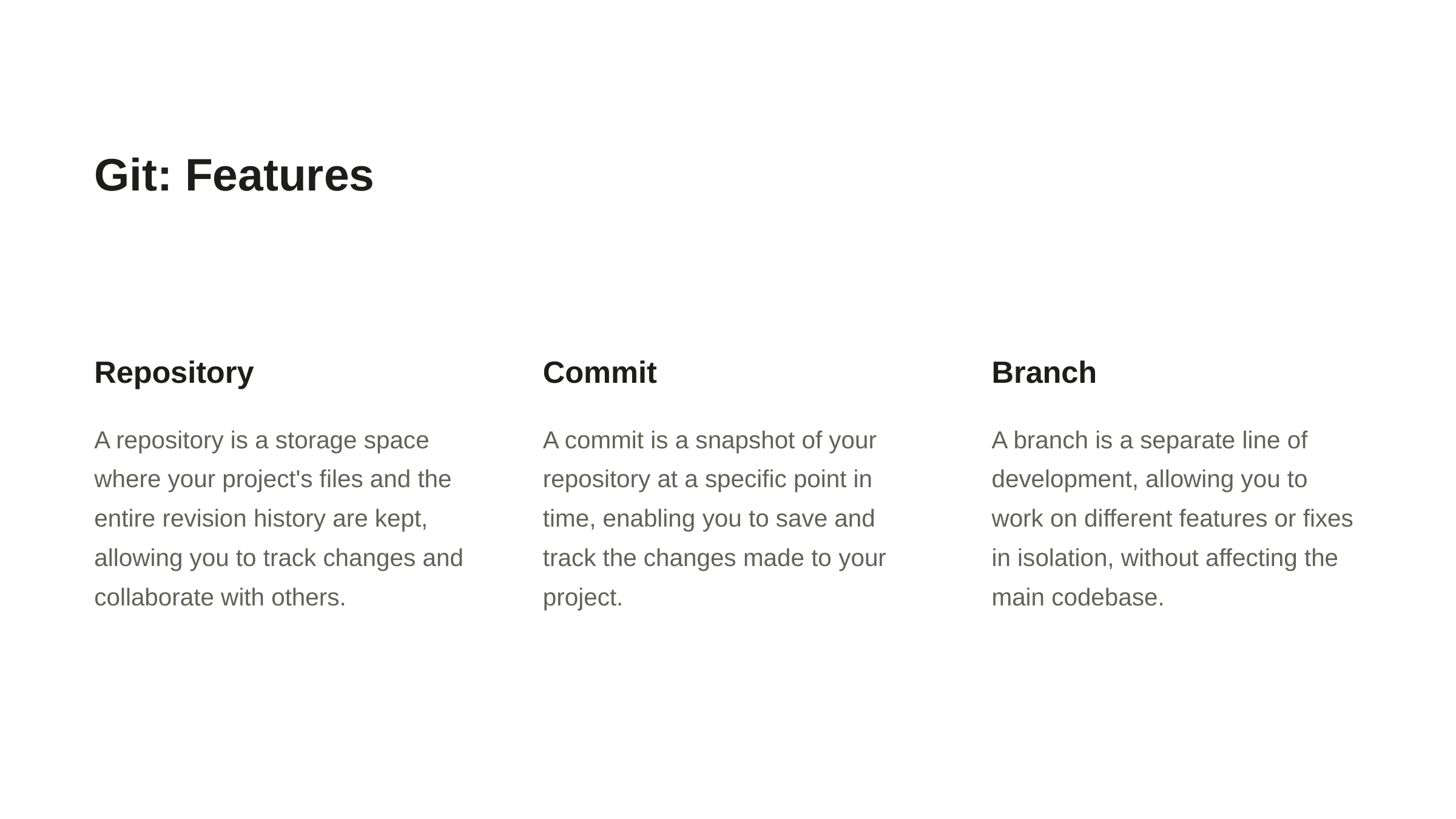

Git: Features
Repository
Commit
Branch
A repository is a storage space where your project's files and the entire revision history are kept, allowing you to track changes and collaborate with others.
A commit is a snapshot of your repository at a specific point in time, enabling you to save and track the changes made to your project.
A branch is a separate line of development, allowing you to work on different features or fixes in isolation, without affecting the main codebase.